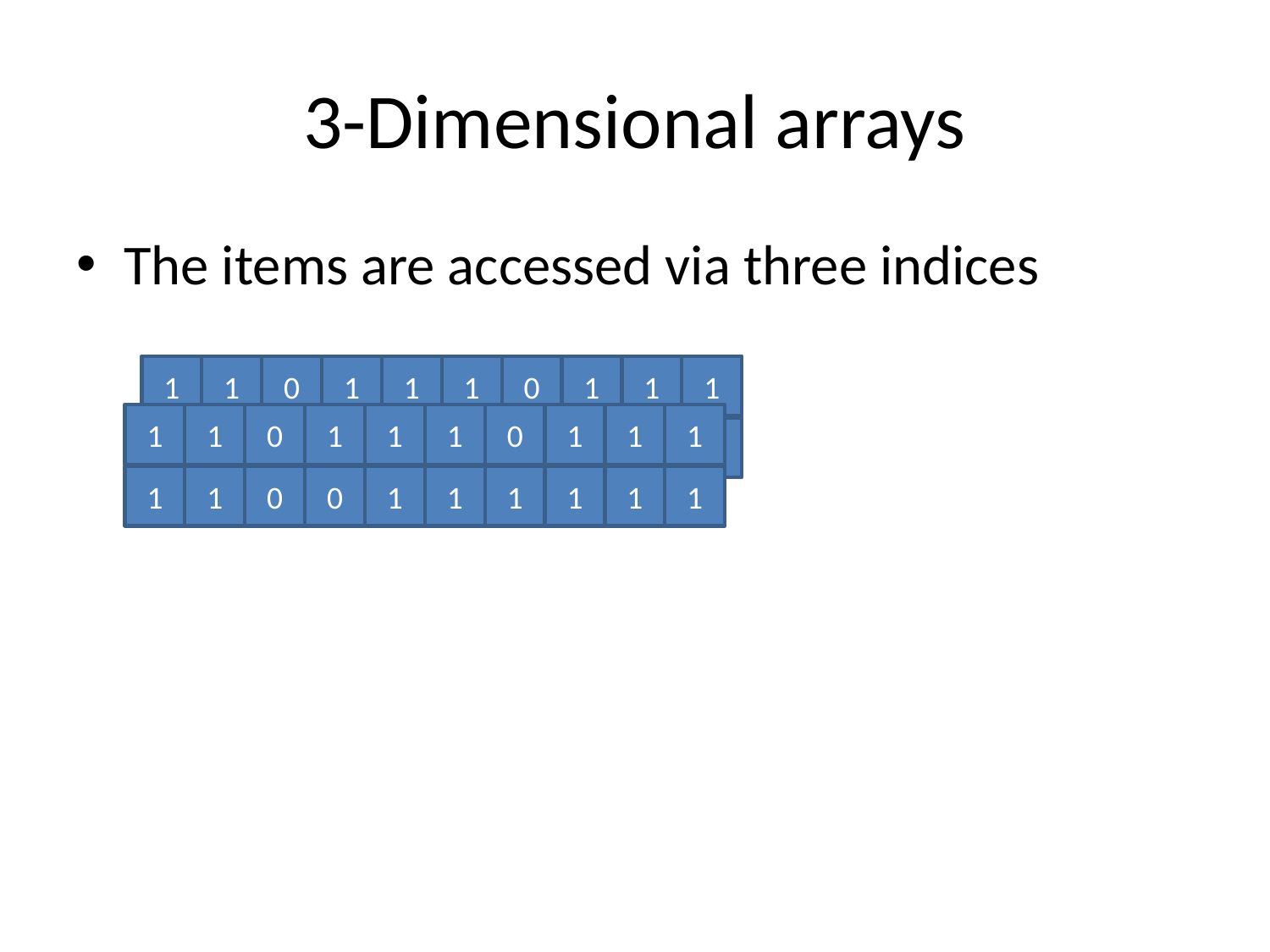

# 3-Dimensional arrays
The items are accessed via three indices
1
1
0
1
1
1
0
1
1
1
1
1
0
0
1
1
1
1
1
1
1
1
0
1
1
1
0
1
1
1
1
1
0
0
1
1
1
1
1
1